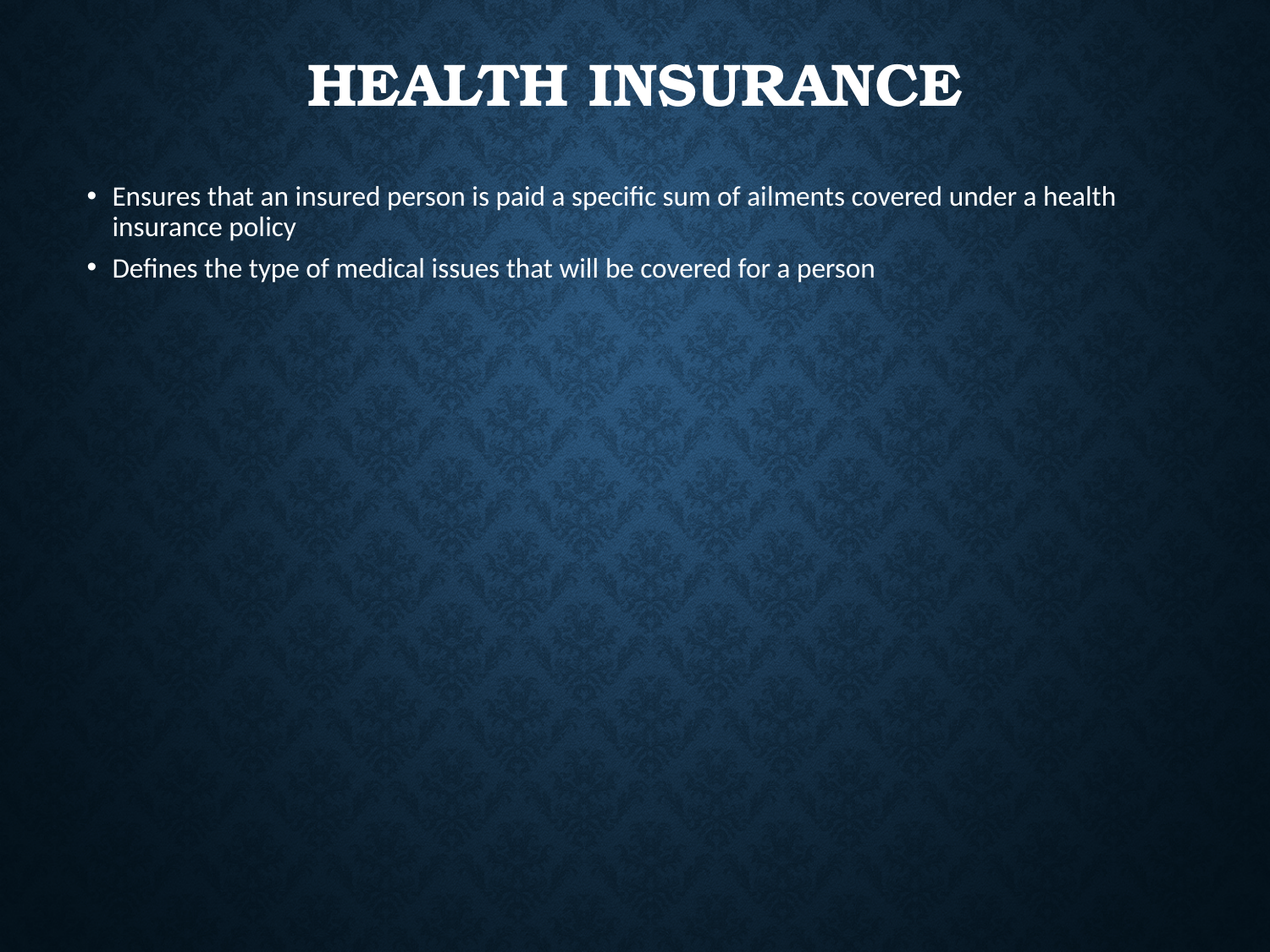

# Health Insurance
Ensures that an insured person is paid a specific sum of ailments covered under a health insurance policy
Defines the type of medical issues that will be covered for a person